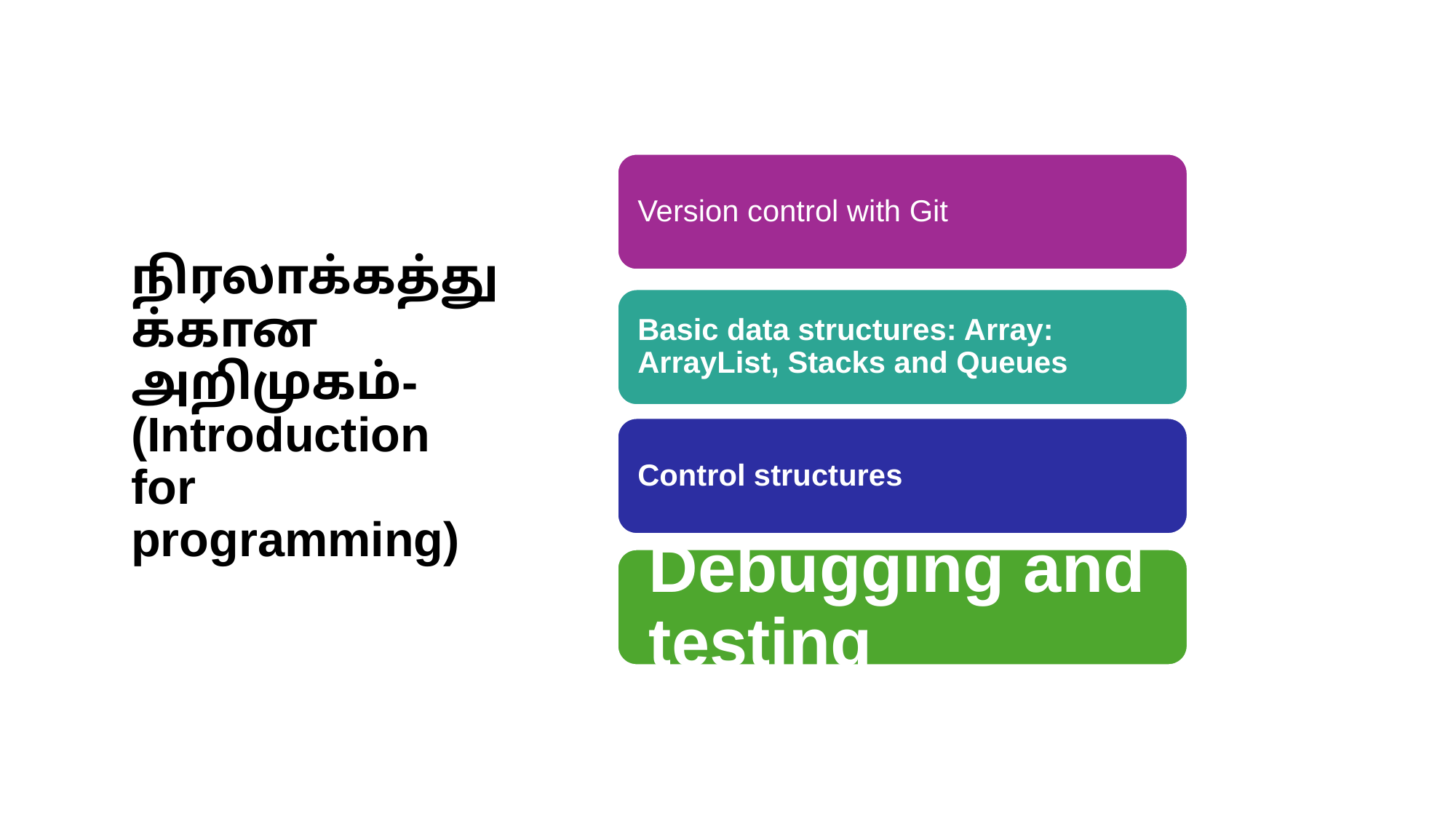

# நிரலாக்கத்துக்கான அறிமுகம்- (Introduction for programming)
Version control with Git
Control structures
Basic data structures: Array: ArrayList, Stacks and Queues
Debugging and testing